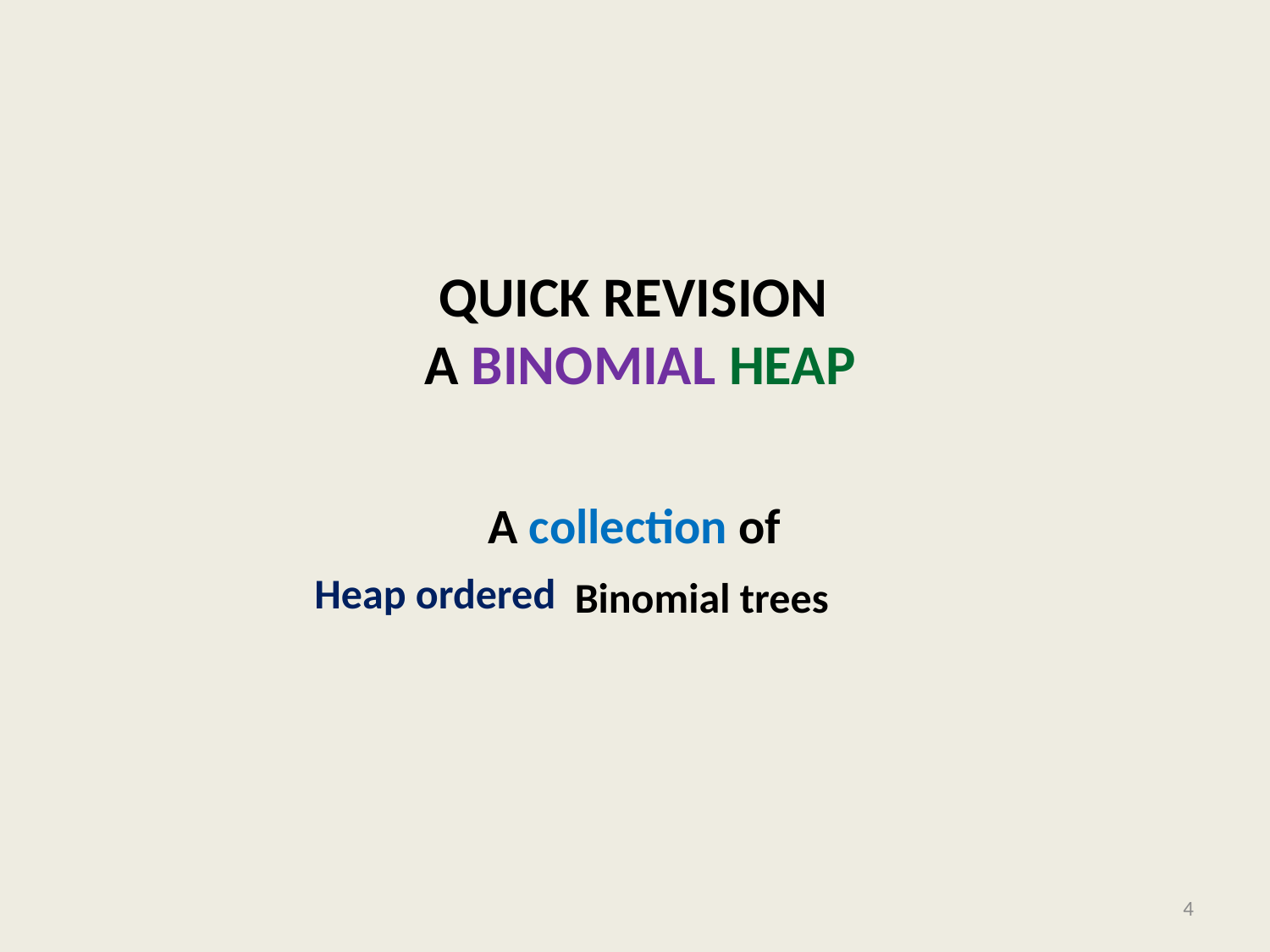

# quick revision A binomial HEAP

A collection of
           Binomial trees

Heap ordered
4